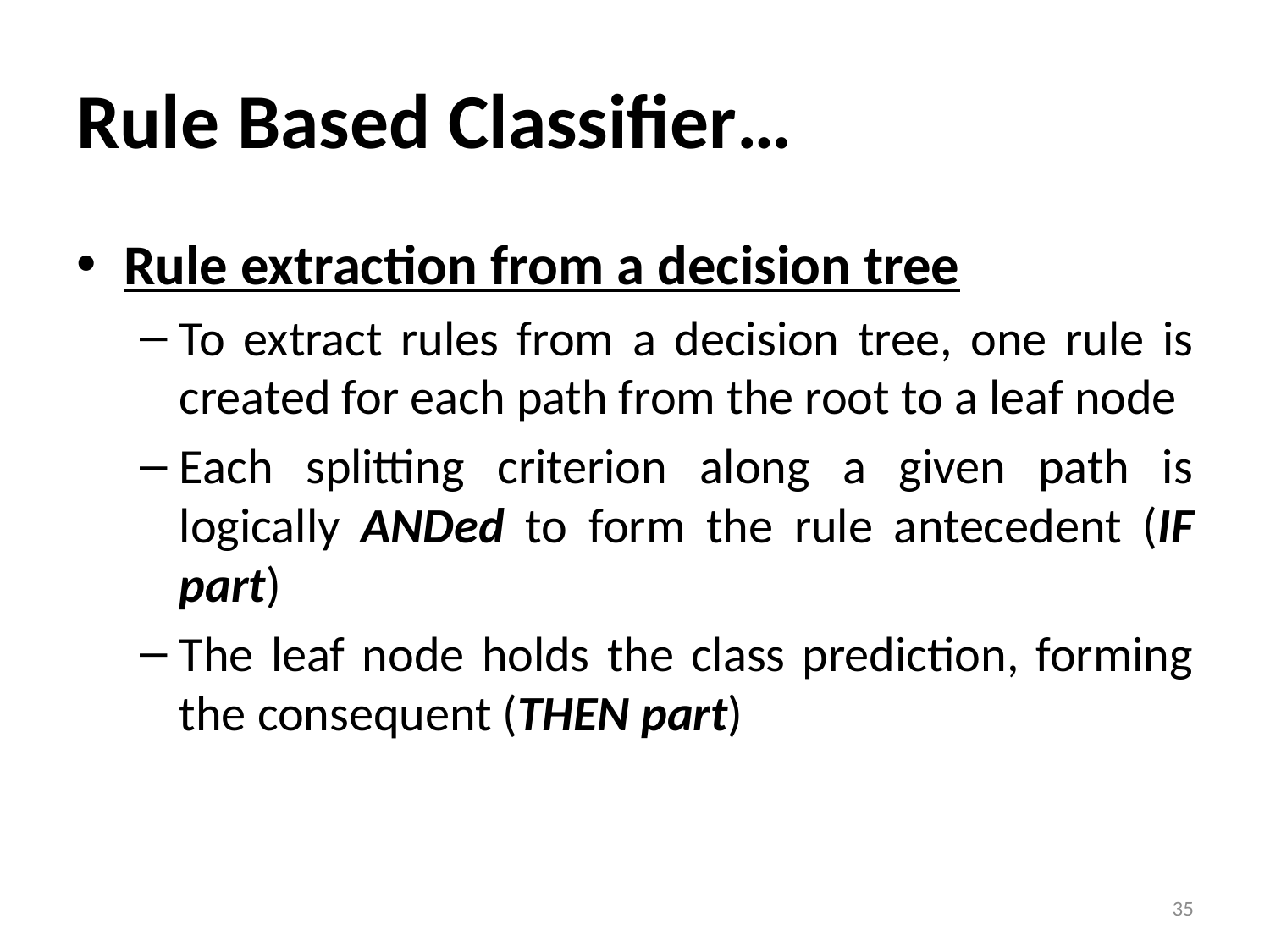

# Rule Based Classifier…
Rule extraction from a decision tree
To extract rules from a decision tree, one rule is created for each path from the root to a leaf node
Each splitting criterion along a given path is logically ANDed to form the rule antecedent (IF part)
The leaf node holds the class prediction, forming the consequent (THEN part)
35